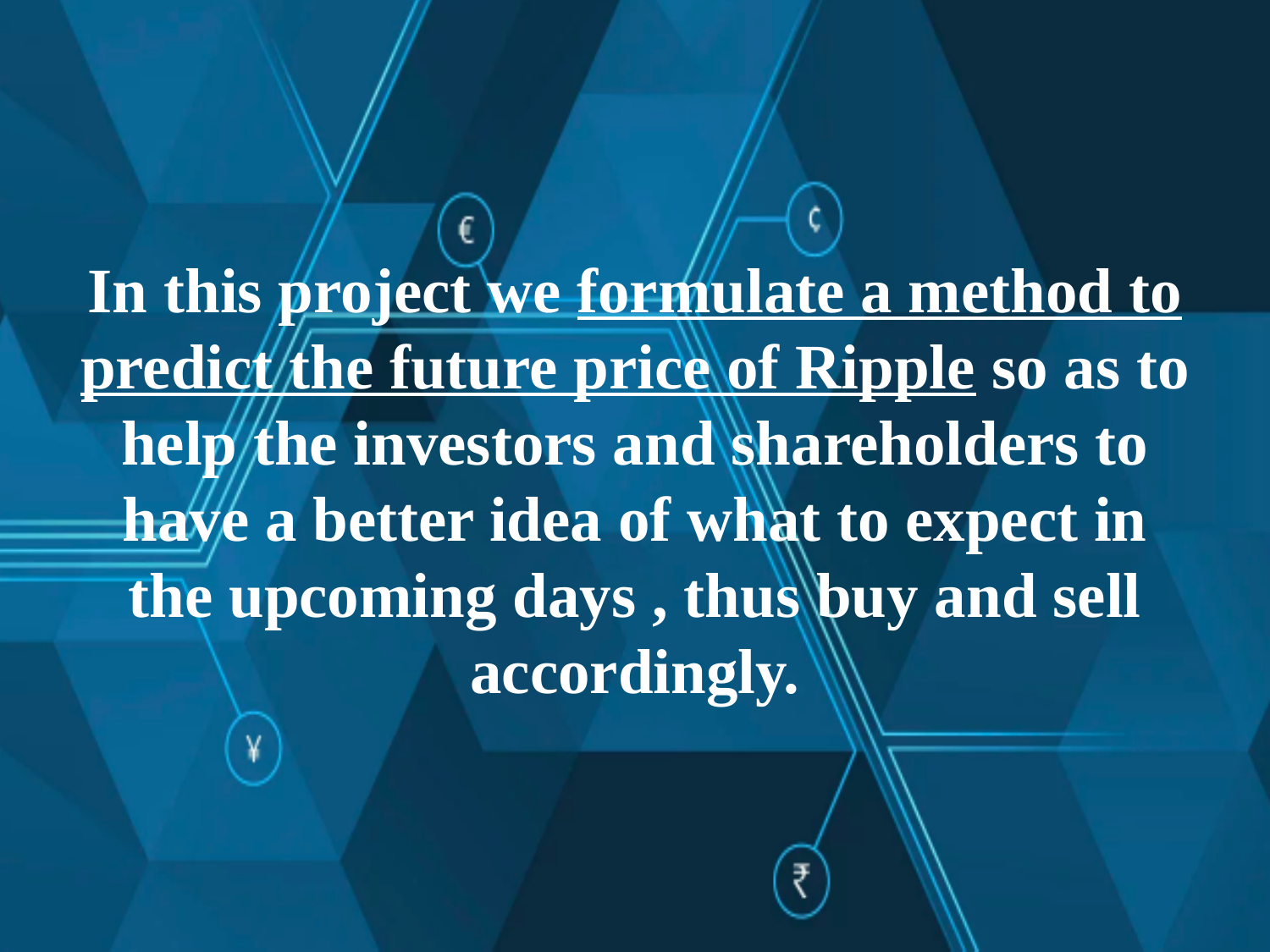

In this project we formulate a method to predict the future price of Ripple so as to help the investors and shareholders to have a better idea of what to expect in the upcoming days , thus buy and sell accordingly.